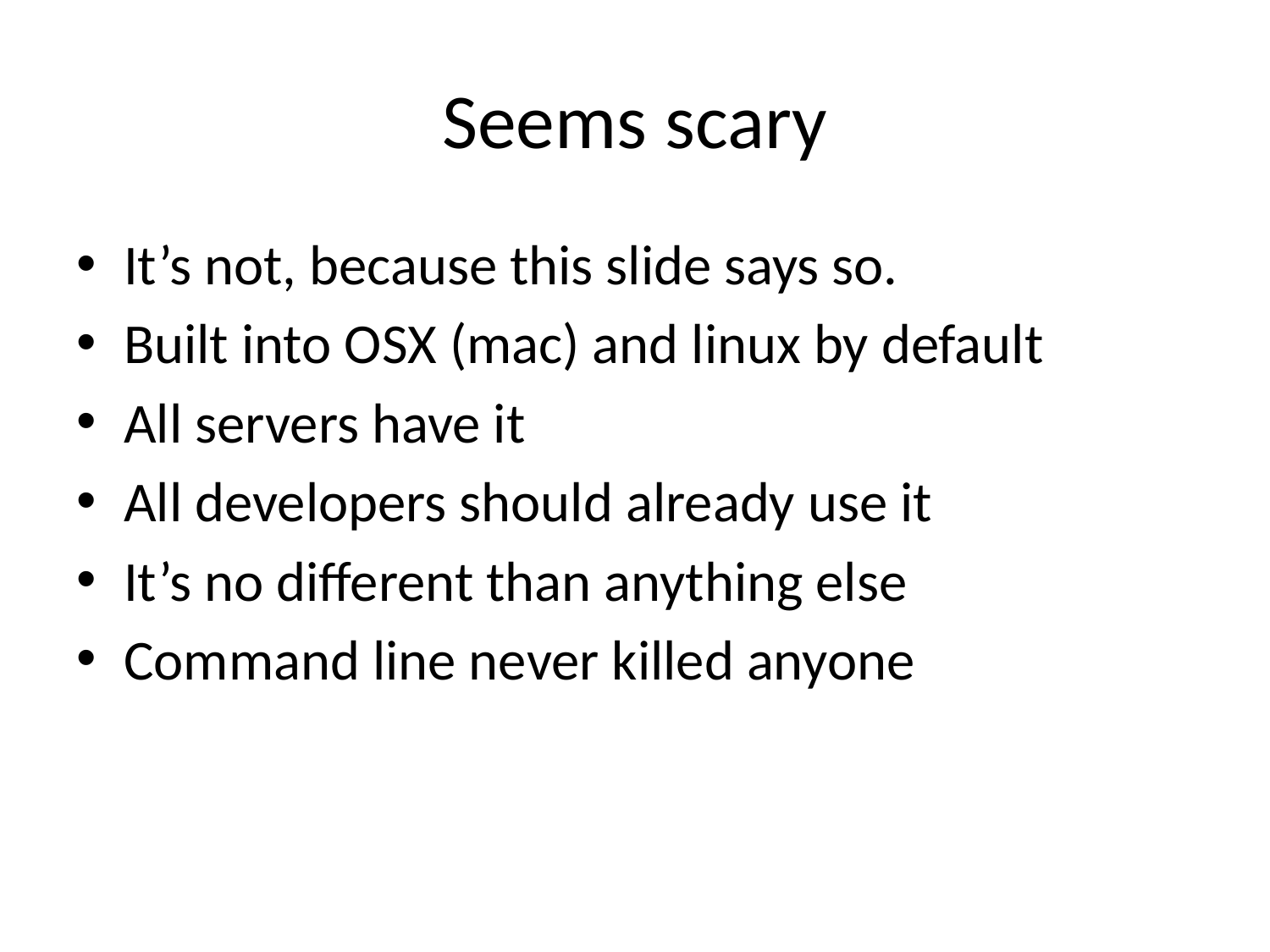

# Seems scary
It’s not, because this slide says so.
Built into OSX (mac) and linux by default
All servers have it
All developers should already use it
It’s no different than anything else
Command line never killed anyone